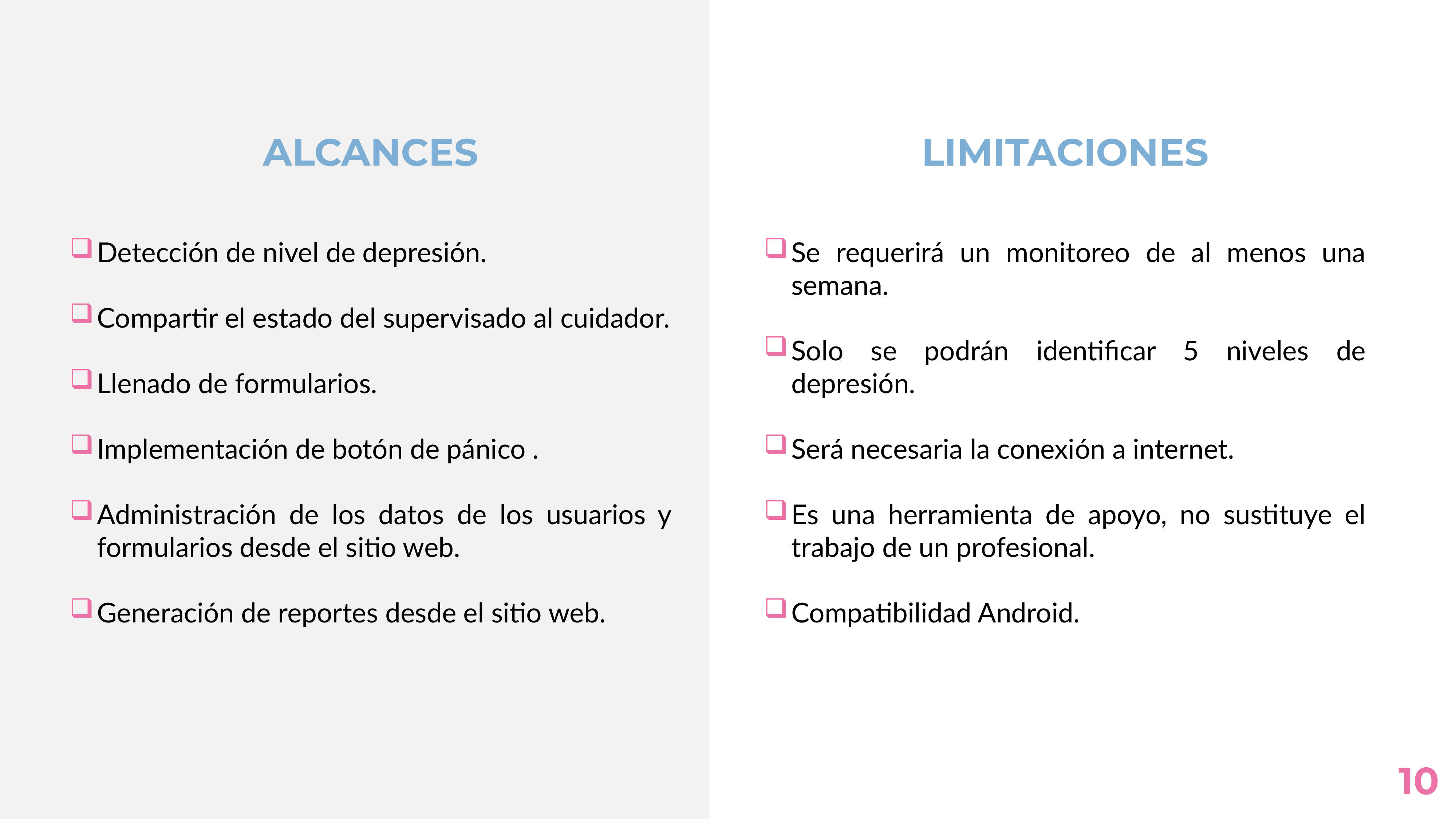

ALCANCES
LIMITACIONES
Detección de nivel de depresión.

Compartir el estado del supervisado al cuidador.

Llenado de formularios.

Implementación de botón de pánico .

Administración de los datos de los usuarios y formularios desde el sitio web.

Generación de reportes desde el sitio web.
Se requerirá un monitoreo de al menos una semana.

Solo se podrán identificar 5 niveles de depresión.

Será necesaria la conexión a internet.

Es una herramienta de apoyo, no sustituye el trabajo de un profesional.

Compatibilidad Android.
10